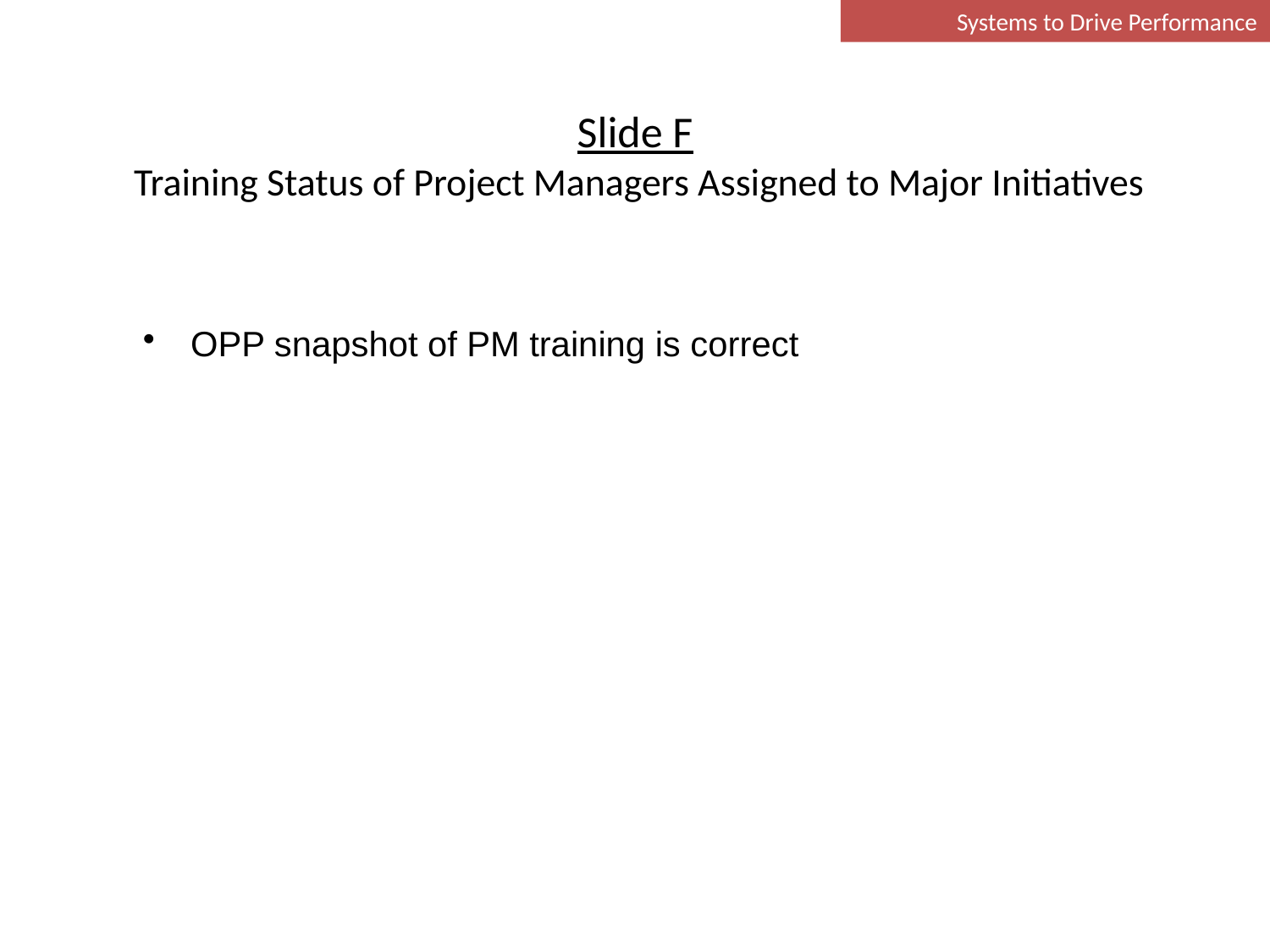

Systems to Drive Performance
# Slide F Training Status of Project Managers Assigned to Major Initiatives

OPP snapshot of PM training is correct